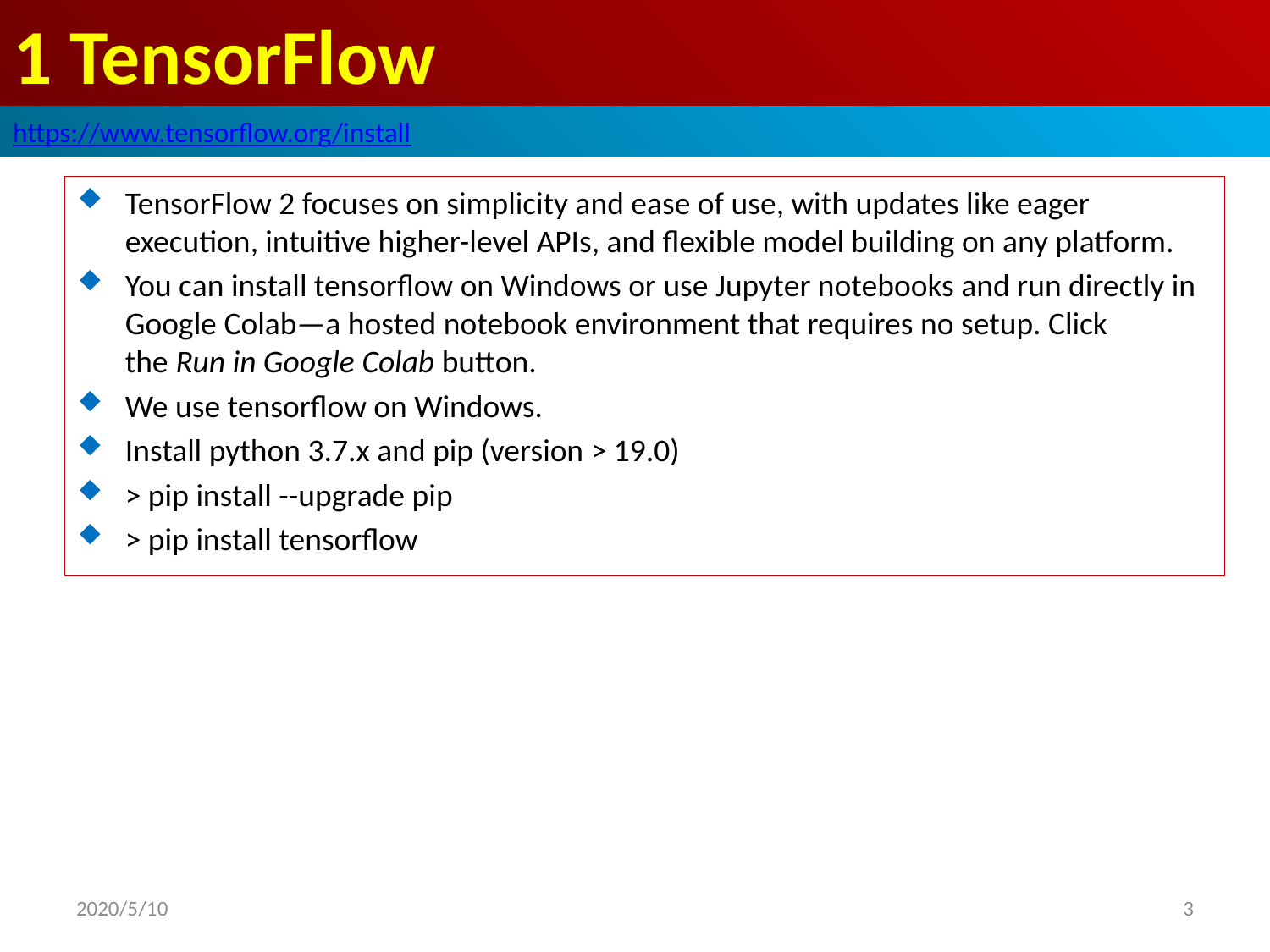

# 1 TensorFlow
https://www.tensorflow.org/install
TensorFlow 2 focuses on simplicity and ease of use, with updates like eager execution, intuitive higher-level APIs, and flexible model building on any platform.
You can install tensorflow on Windows or use Jupyter notebooks and run directly in Google Colab—a hosted notebook environment that requires no setup. Click the Run in Google Colab button.
We use tensorflow on Windows.
Install python 3.7.x and pip (version > 19.0)
> pip install --upgrade pip
> pip install tensorflow

2020/5/10
3